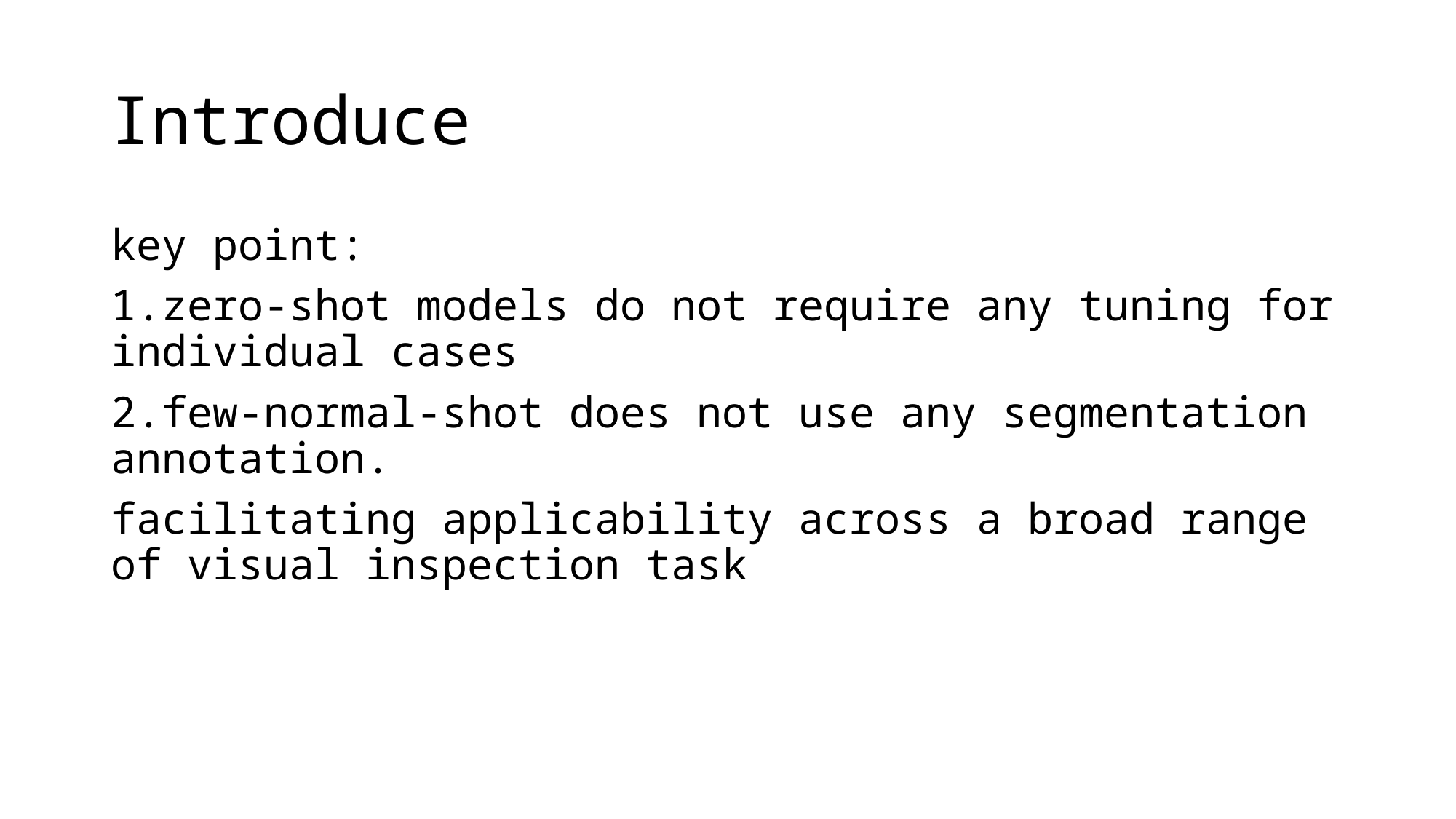

# Introduce
key point:
1.zero-shot models do not require any tuning for individual cases
2.few-normal-shot does not use any segmentation annotation.
facilitating applicability across a broad range of visual inspection task